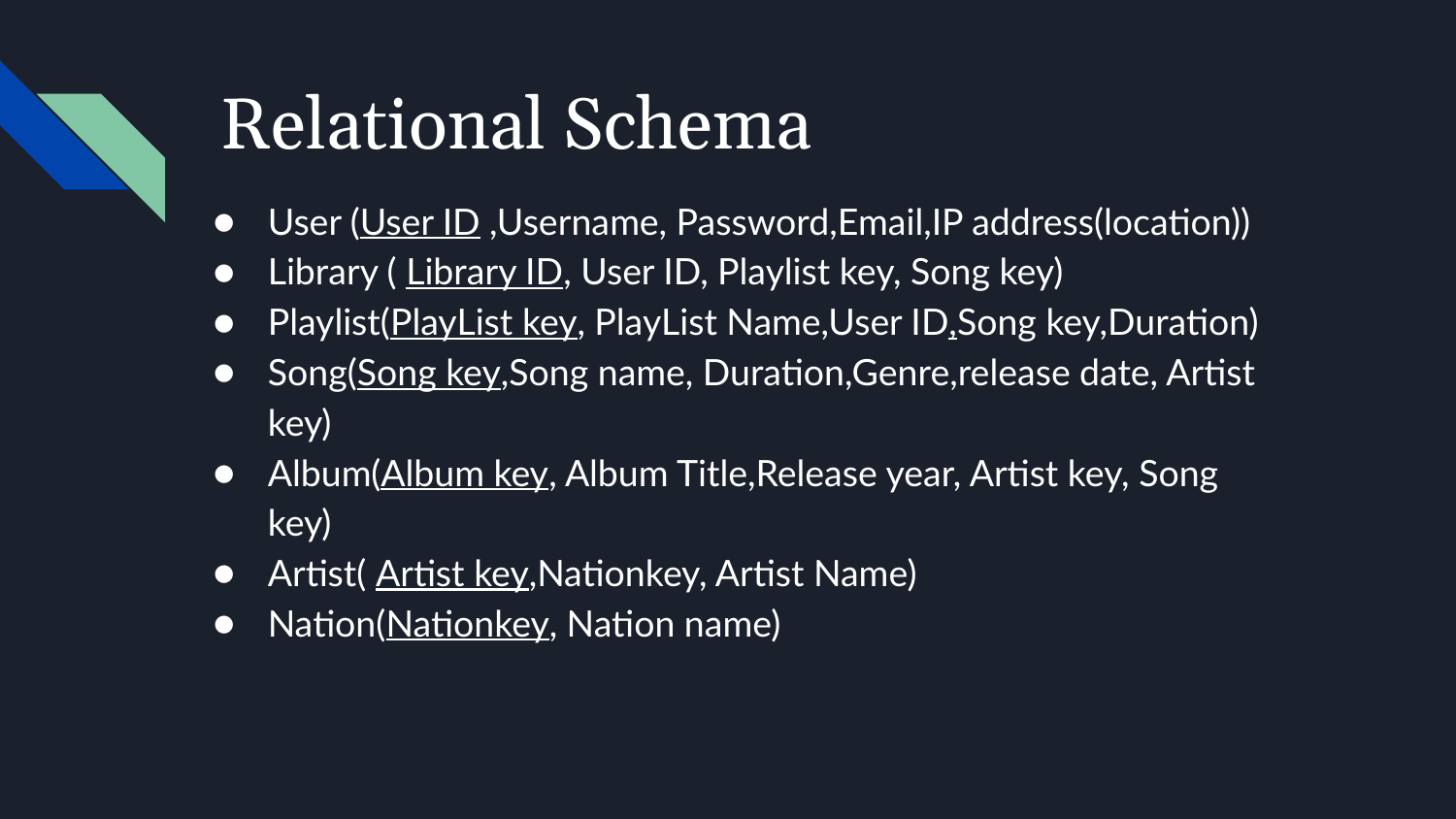

# Relational Schema
User (User ID ,Username, Password,Email,IP address(location))
Library ( Library ID, User ID, Playlist key, Song key)
Playlist(PlayList key, PlayList Name,User ID,Song key,Duration)
Song(Song key,Song name, Duration,Genre,release date, Artist key)
Album(Album key, Album Title,Release year, Artist key, Song key)
Artist( Artist key,Nationkey, Artist Name)
Nation(Nationkey, Nation name)